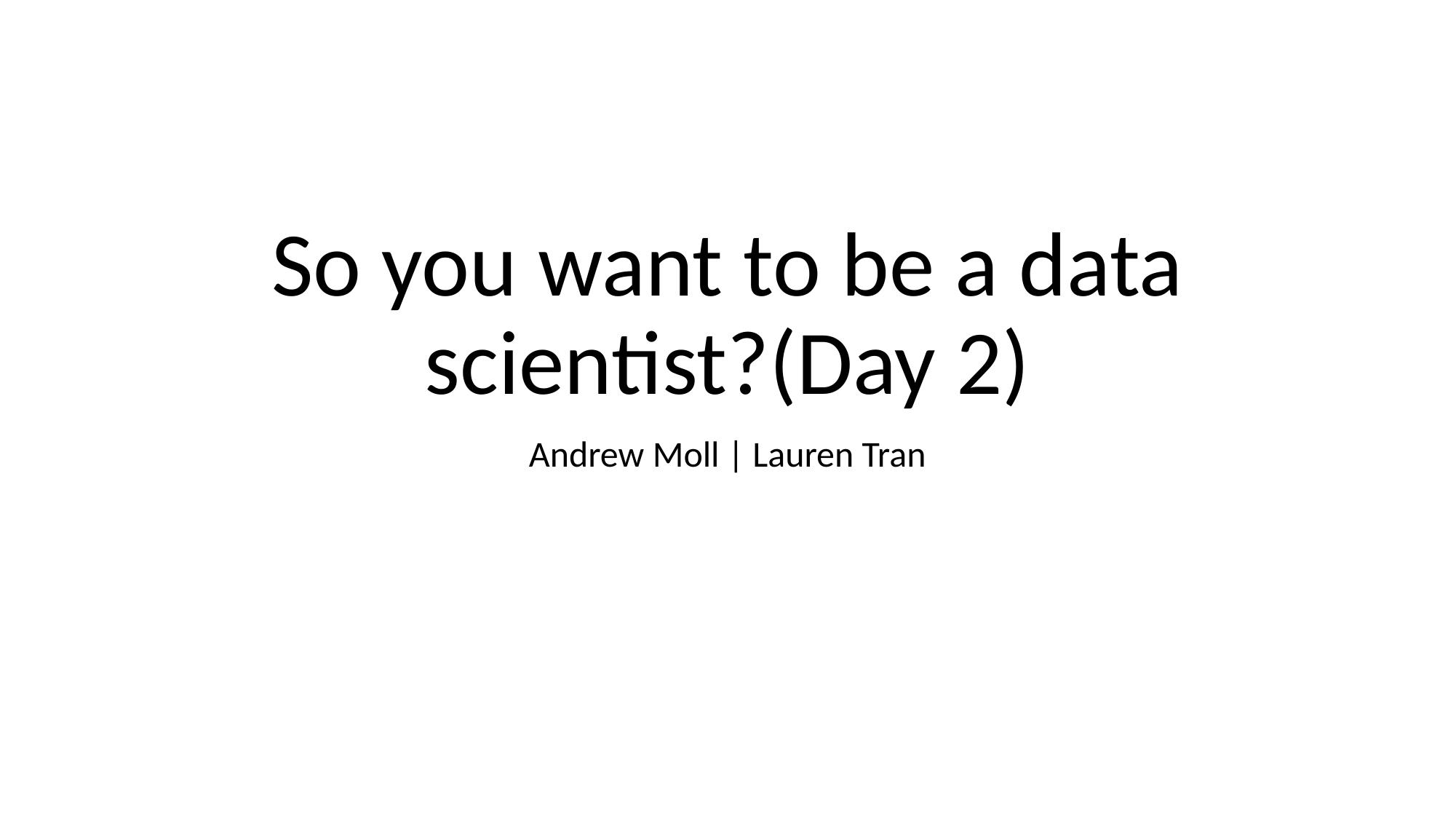

# So you want to be a data scientist?(Day 2)
Andrew Moll | Lauren Tran